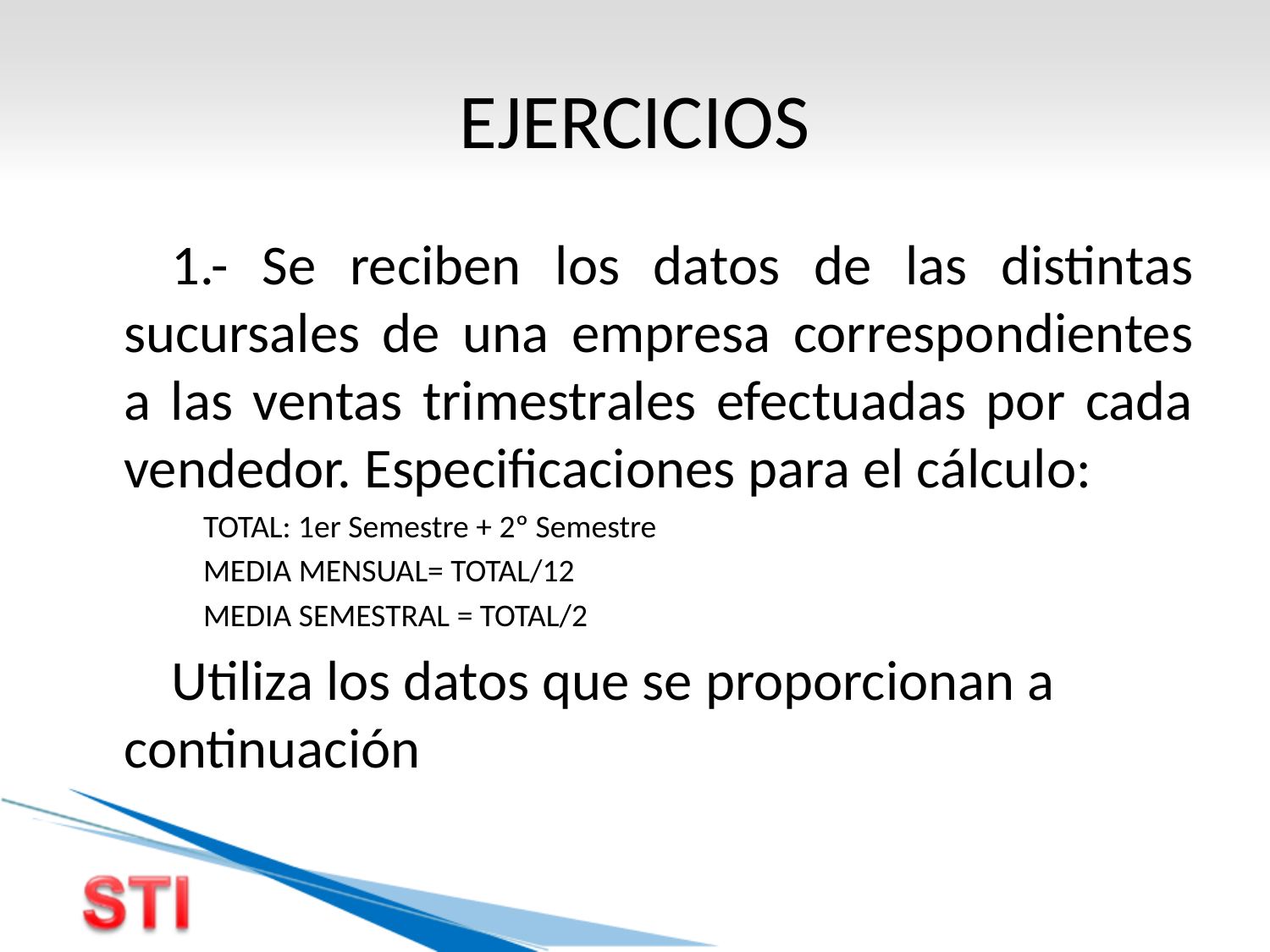

# EJERCICIOS
1.- Se reciben los datos de las distintas sucursales de una empresa correspondientes a las ventas trimestrales efectuadas por cada vendedor. Especificaciones para el cálculo:
TOTAL: 1er Semestre + 2º Semestre
MEDIA MENSUAL= TOTAL/12
MEDIA SEMESTRAL = TOTAL/2
Utiliza los datos que se proporcionan a continuación